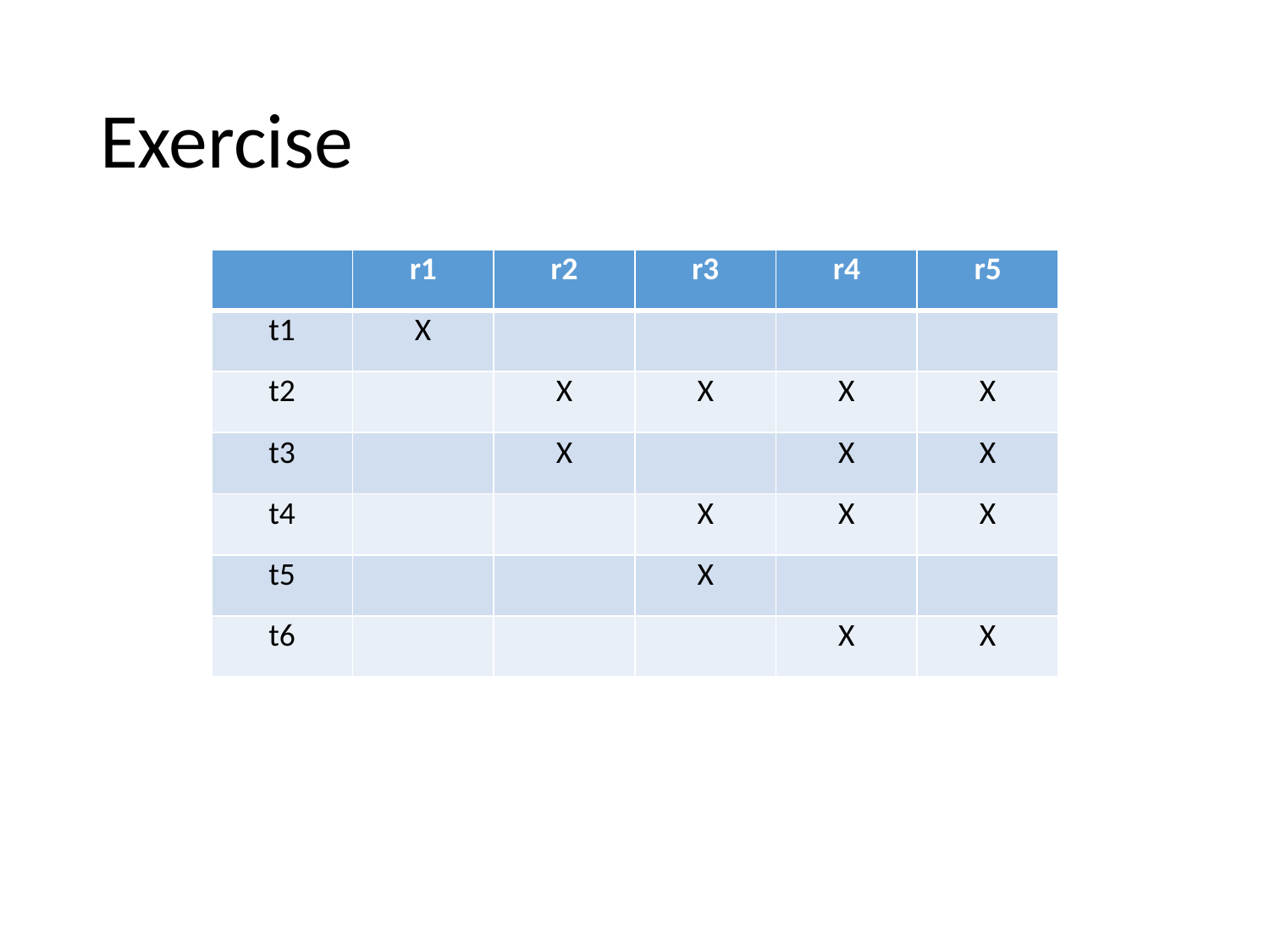

# Exercise
|  | r1 | r2 | r3 | r4 | r5 |
| --- | --- | --- | --- | --- | --- |
| t1 | X |  |  |  |  |
| t2 |  | X | X | X | X |
| t3 |  | X |  | X | X |
| t4 |  |  | X | X | X |
| t5 |  |  | X |  |  |
| t6 |  |  |  | X | X |